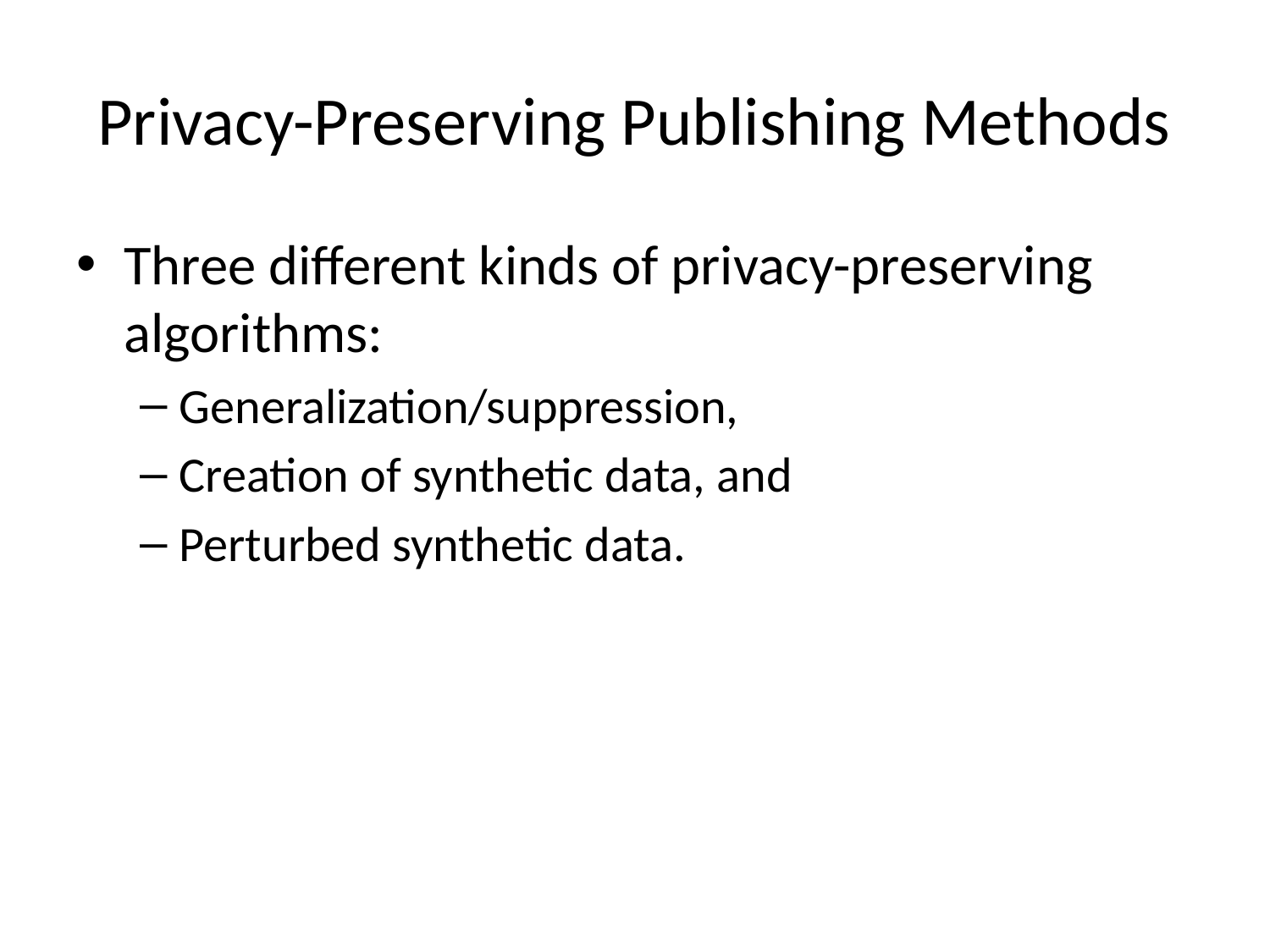

# Privacy-Preserving Publishing Methods
Three different kinds of privacy-preserving algorithms:
Generalization/suppression,
Creation of synthetic data, and
Perturbed synthetic data.